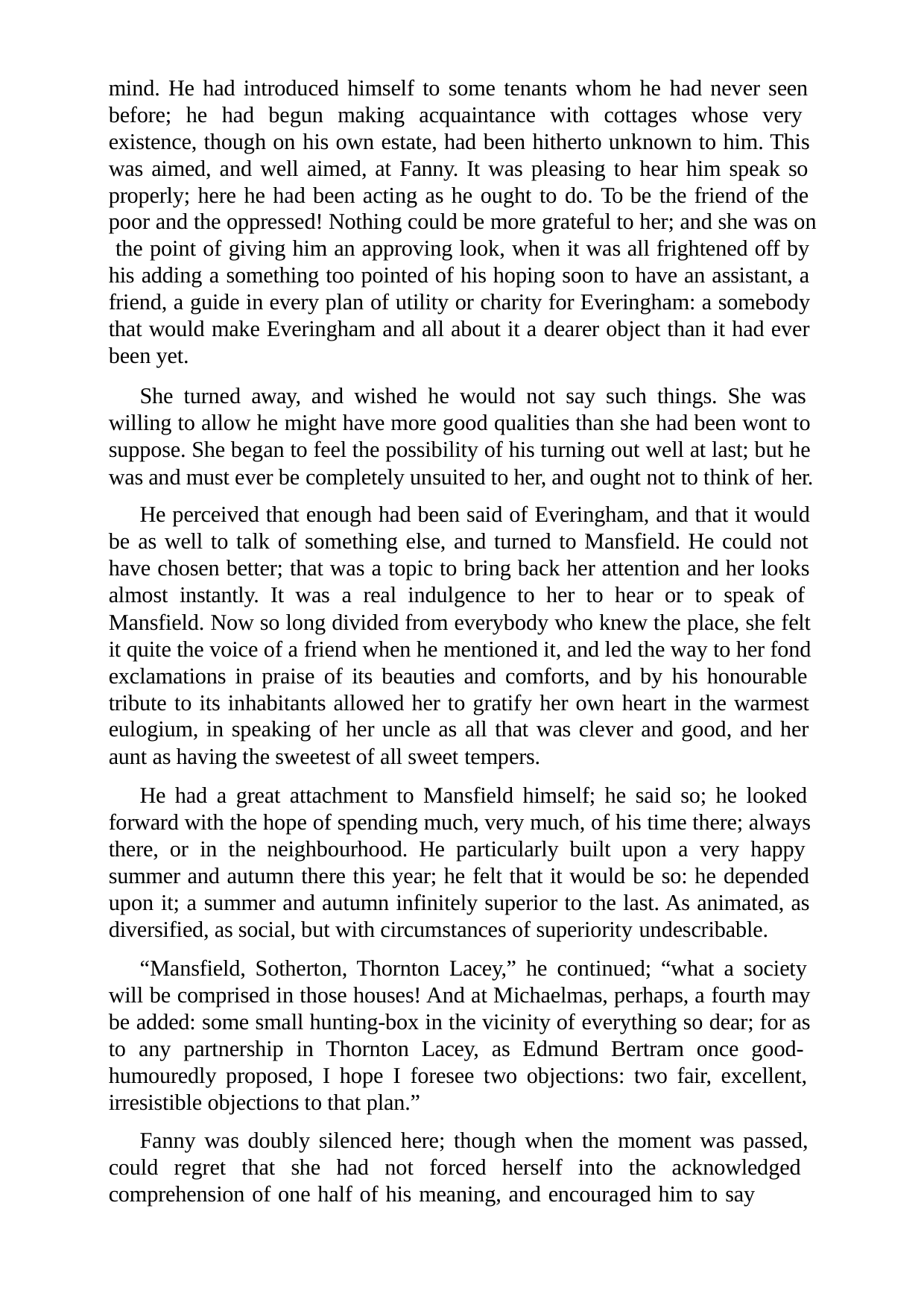

mind. He had introduced himself to some tenants whom he had never seen  before; he had begun making acquaintance with cottages whose very  existence, though on his own estate, had been hitherto unknown to him. This  was aimed, and well aimed, at Fanny. It was pleasing to hear him speak so  properly; here he had been acting as he ought to do. To be the friend of the  poor and the oppressed! Nothing could be more grateful to her; and she was on  the point of giving him an approving look, when it was all frightened off by  his adding a something too pointed of his hoping soon to have an assistant, a  friend, a guide in every plan of utility or charity for Everingham: a somebody  that would make Everingham and all about it a dearer object than it had ever  been yet.
She turned away, and wished he would not say such things. She was  willing to allow he might have more good qualities than she had been wont to  suppose. She began to feel the possibility of his turning out well at last; but he  was and must ever be completely unsuited to her, and ought not to think of her.
He perceived that enough had been said of Everingham, and that it would  be as well to talk of something else, and turned to Mansfield. He could not  have chosen better; that was a topic to bring back her attention and her looks  almost instantly. It was a real indulgence to her to hear or to speak of  Mansfield. Now so long divided from everybody who knew the place, she felt  it quite the voice of a friend when he mentioned it, and led the way to her fond  exclamations in praise of its beauties and comforts, and by his honourable  tribute to its inhabitants allowed her to gratify her own heart in the warmest  eulogium, in speaking of her uncle as all that was clever and good, and her  aunt as having the sweetest of all sweet tempers.
He had a great attachment to Mansfield himself; he said so; he looked  forward with the hope of spending much, very much, of his time there; always  there, or in the neighbourhood. He particularly built upon a very happy  summer and autumn there this year; he felt that it would be so: he depended  upon it; a summer and autumn infinitely superior to the last. As animated, as  diversified, as social, but with circumstances of superiority undescribable.
“Mansfield, Sotherton, Thornton Lacey,” he continued; “what a society  will be comprised in those houses! And at Michaelmas, perhaps, a fourth may  be added: some small hunting-box in the vicinity of everything so dear; for as  to any partnership in Thornton Lacey, as Edmund Bertram once good-  humouredly proposed, I hope I foresee two objections: two fair, excellent,  irresistible objections to that plan.”
Fanny was doubly silenced here; though when the moment was passed,  could regret that she had not forced herself into the acknowledged  comprehension of one half of his meaning, and encouraged him to say